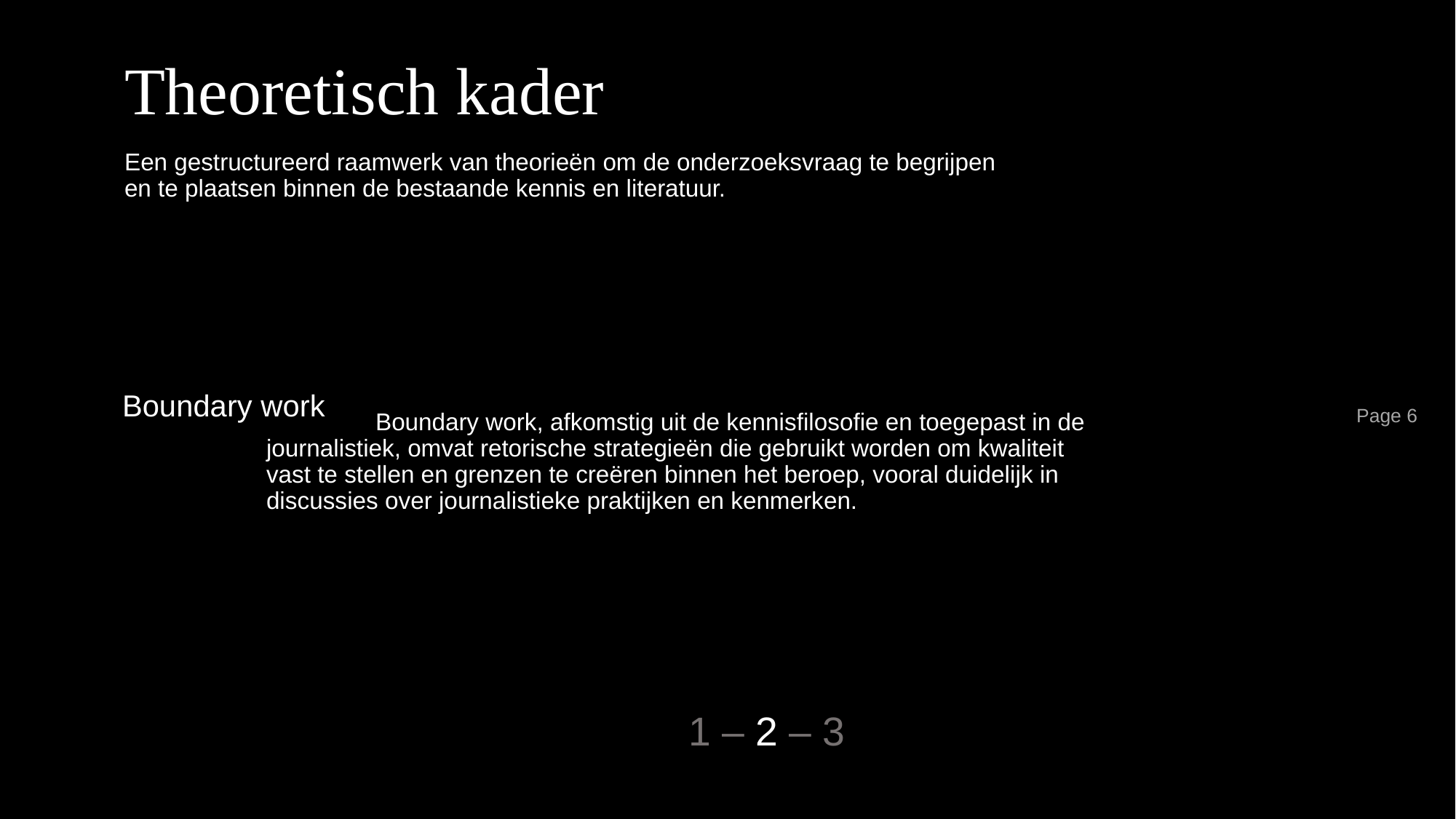

Theoretisch kader
Een gestructureerd raamwerk van theorieën om de onderzoeksvraag te begrijpen en te plaatsen binnen de bestaande kennis en literatuur.
Boundary work
Page 6
	Boundary work, afkomstig uit de kennisfilosofie en toegepast in de journalistiek, omvat retorische strategieën die gebruikt worden om kwaliteit vast te stellen en grenzen te creëren binnen het beroep, vooral duidelijk in discussies over journalistieke praktijken en kenmerken.
1 – 2 – 3